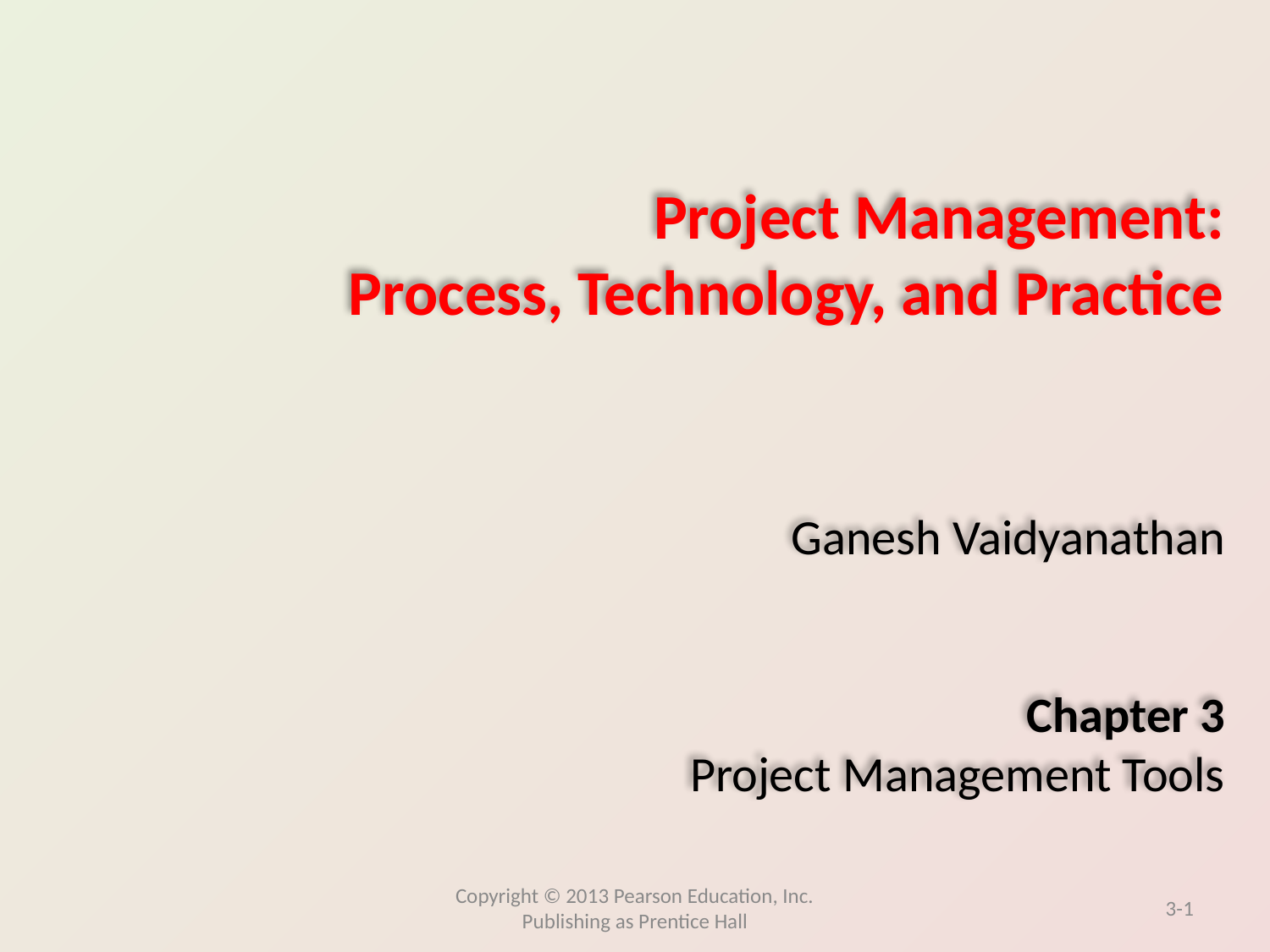

Project Management:
Process, Technology, and Practice

Ganesh Vaidyanathan

Chapter 3
Project Management Tools
Copyright © 2013 Pearson Education, Inc. Publishing as Prentice Hall
3-1